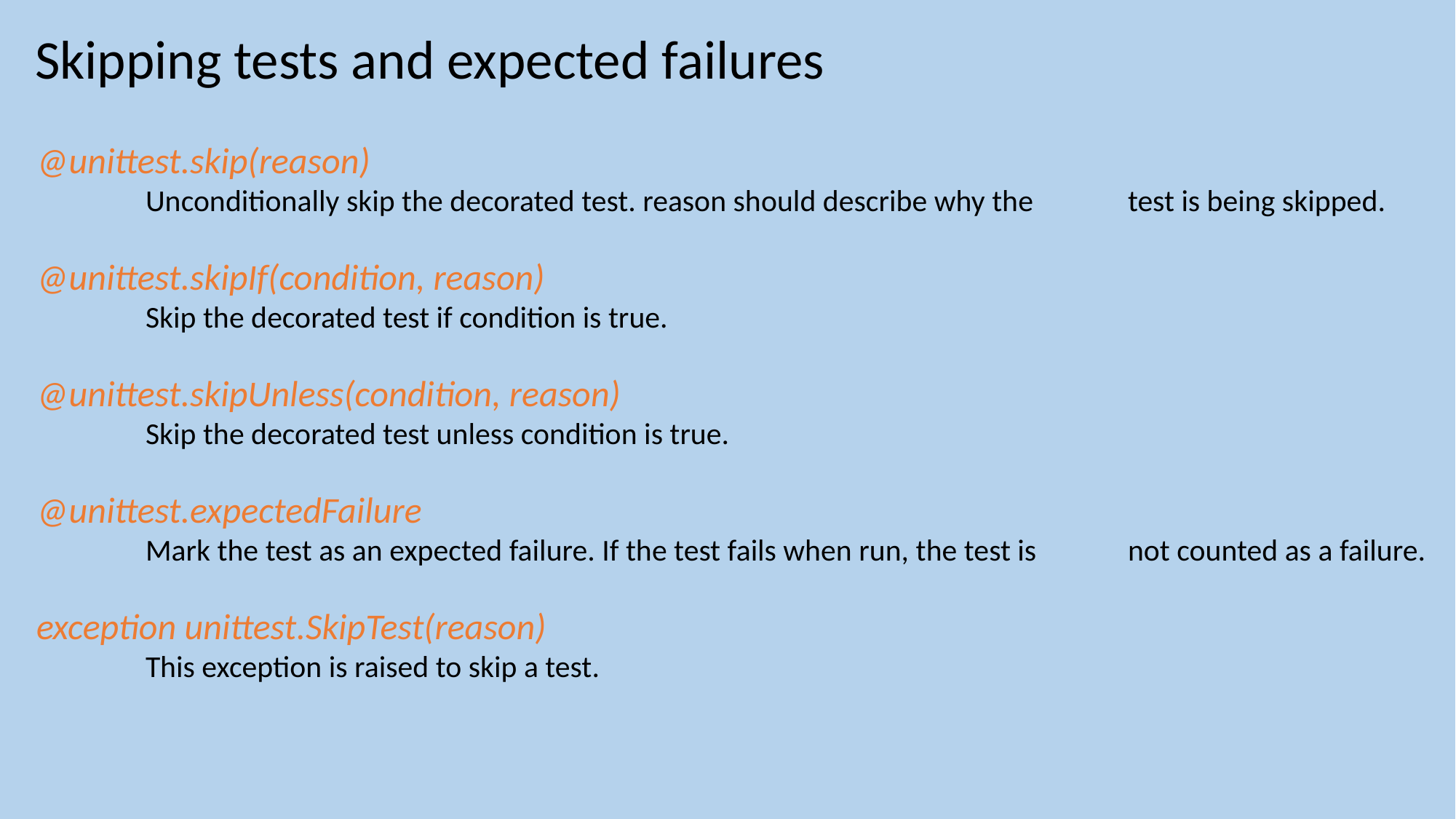

Skipping tests and expected failures
# @unittest.skip(reason) Unconditionally skip the decorated test. reason should describe why the 	test is being skipped. @unittest.skipIf(condition, reason) Skip the decorated test if condition is true. @unittest.skipUnless(condition, reason) Skip the decorated test unless condition is true. @unittest.expectedFailure Mark the test as an expected failure. If the test fails when run, the test is 	not counted as a failure. exception unittest.SkipTest(reason) This exception is raised to skip a test.